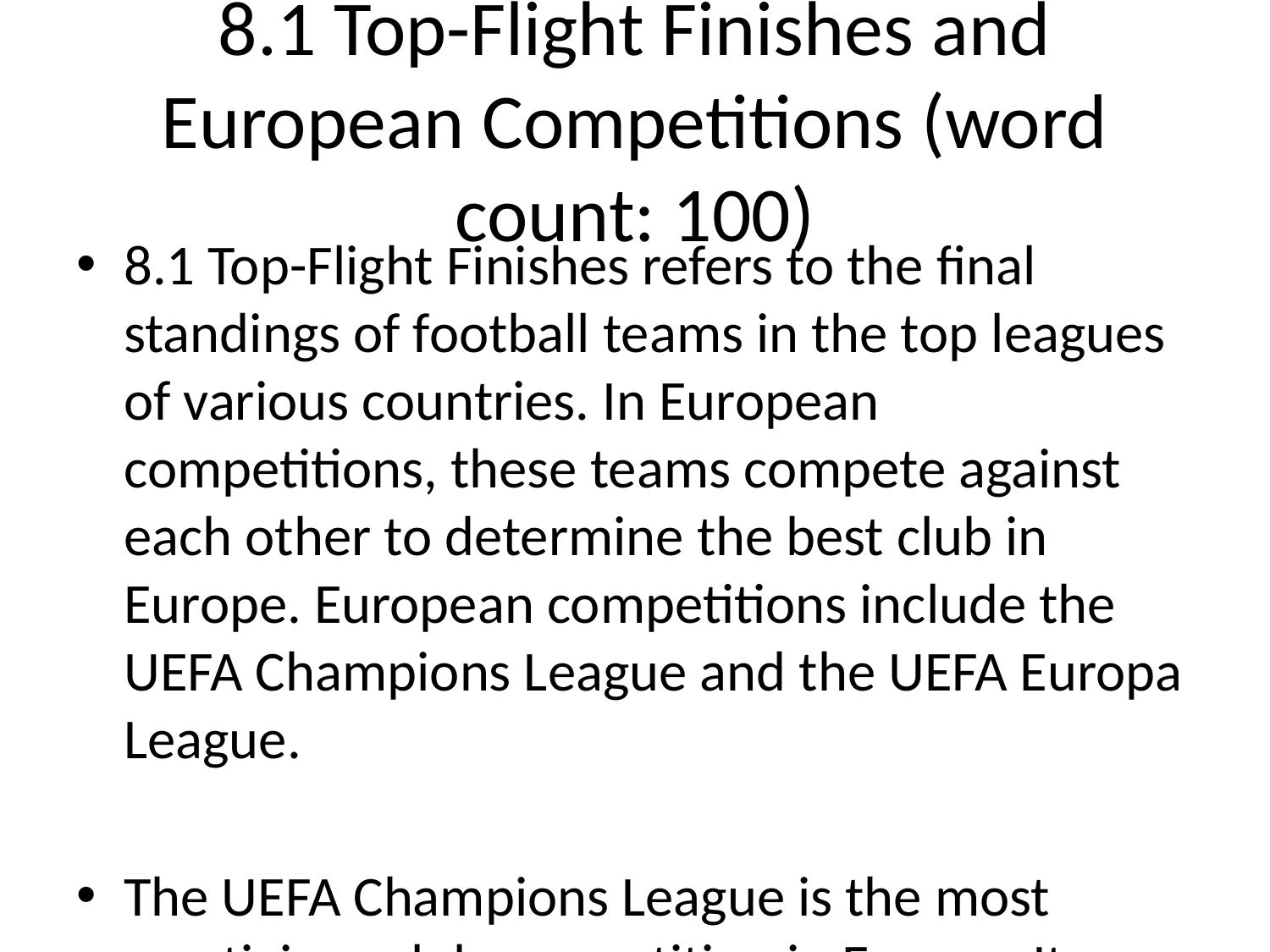

# 8.1 Top-Flight Finishes and European Competitions (word count: 100)
8.1 Top-Flight Finishes refers to the final standings of football teams in the top leagues of various countries. In European competitions, these teams compete against each other to determine the best club in Europe. European competitions include the UEFA Champions League and the UEFA Europa League.

The UEFA Champions League is the most prestigious club competition in Europe. It features top teams from different leagues competing against each other in a tournament format. The competition starts with a group stage, followed by knockout rounds. The final is usually held in May, where the two best teams compete for the title.

The UEFA Europa League is the second-tier club competition in Europe. It includes teams that did not qualify for the Champions League, as well as those that finished lower in their domestic leagues. Like the Champions League, it involves a group stage and knockout rounds, with the final held in May.

Both competitions offer great opportunities for teams to showcase their skills and achieve recognition on a continental level. Successful performances in European competitions can lead to a club's reputation being elevated, increased revenue from prize money and sponsorship deals, and the chance to attract talented players.